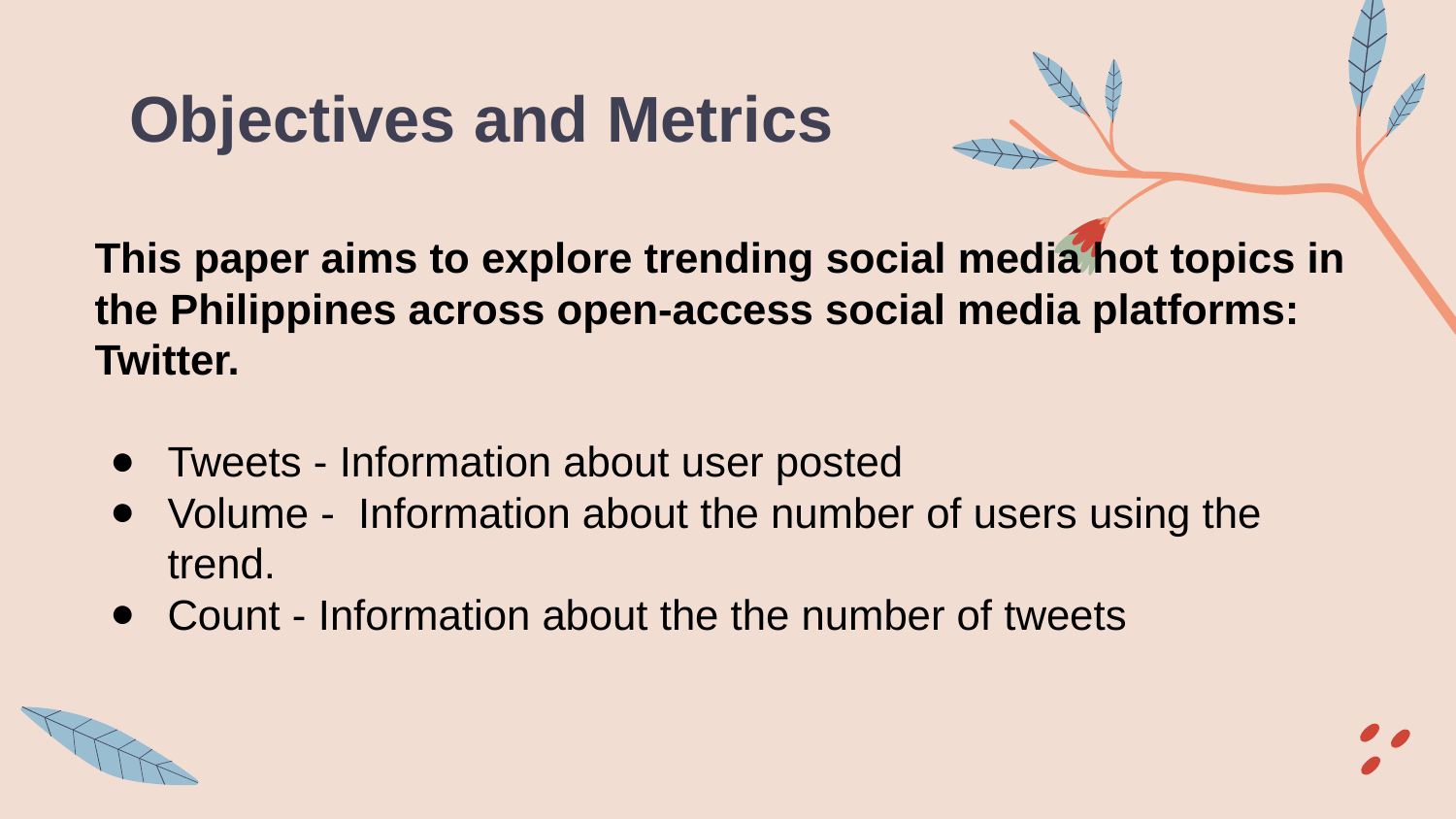

# Objectives and Metrics
This paper aims to explore trending social media hot topics in the Philippines across open-access social media platforms: Twitter.

Tweets - Information about user posted
Volume -  Information about the number of users using the trend.
Count - Information about the the number of tweets